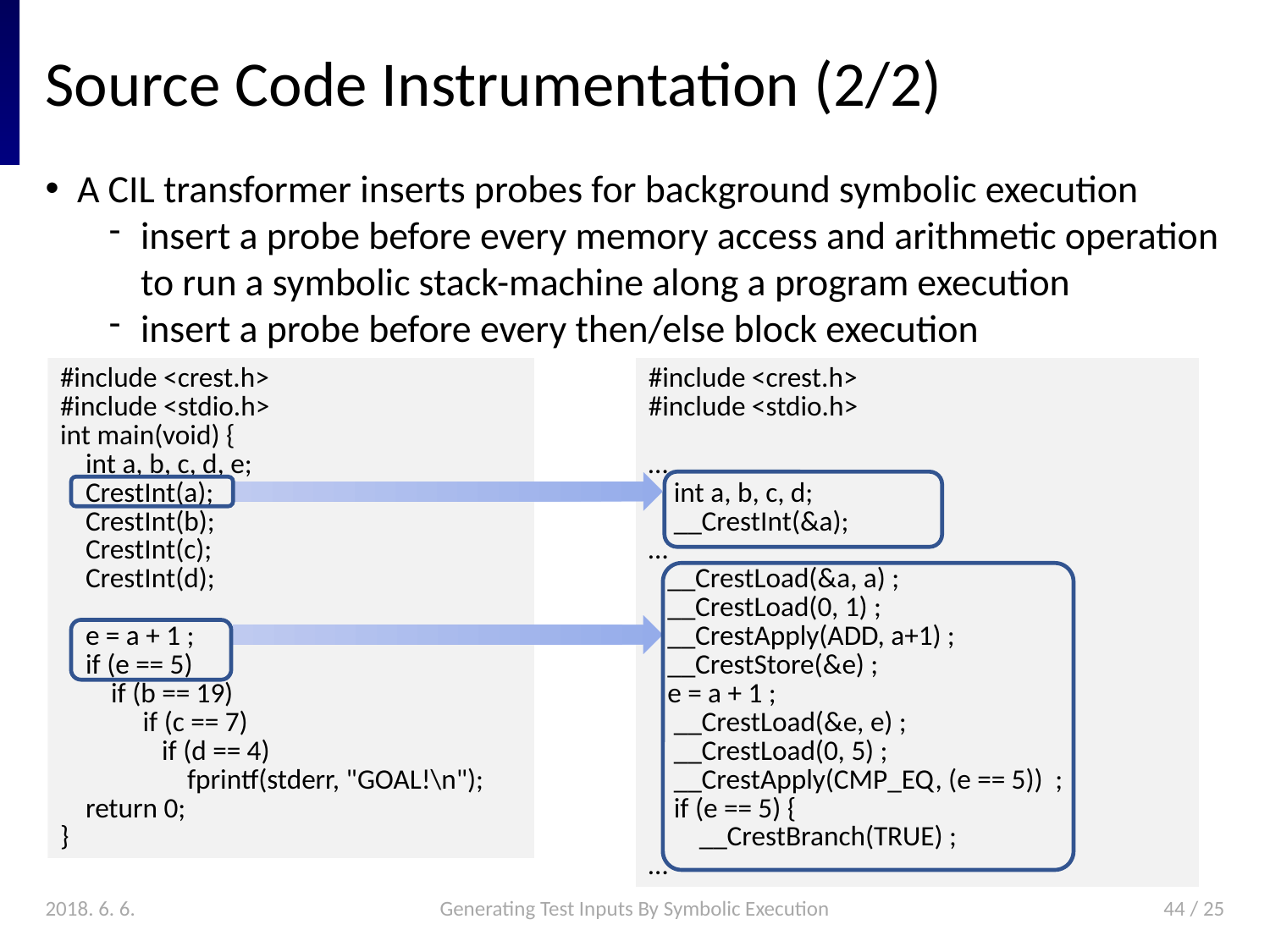

# Source Code Instrumentation (2/2)
A CIL transformer inserts probes for background symbolic execution
insert a probe before every memory access and arithmetic operation to run a symbolic stack-machine along a program execution
insert a probe before every then/else block execution
#include <crest.h>
#include <stdio.h>
int main(void) {
    int a, b, c, d, e;
    CrestInt(a);
    CrestInt(b);
    CrestInt(c);
    CrestInt(d);

    e = a + 1 ;
    if (e == 5)
        if (b == 19)
             if (c == 7)
                if (d == 4)
                    fprintf(stderr, "GOAL!\n");
    return 0;
}
#include <crest.h>
#include <stdio.h>

…
    int a, b, c, d;
    __CrestInt(&a);
…
   __CrestLoad(&a, a) ;
   __CrestLoad(0, 1) ;
   __CrestApply(ADD, a+1) ;
   __CrestStore(&e) ;
   e = a + 1 ;
    __CrestLoad(&e, e) ;
    __CrestLoad(0, 5) ;
    __CrestApply(CMP_EQ, (e == 5))  ;
    if (e == 5) {
        __CrestBranch(TRUE) ;
…

2018. 6. 6.
Generating Test Inputs By Symbolic Execution
44 / 25